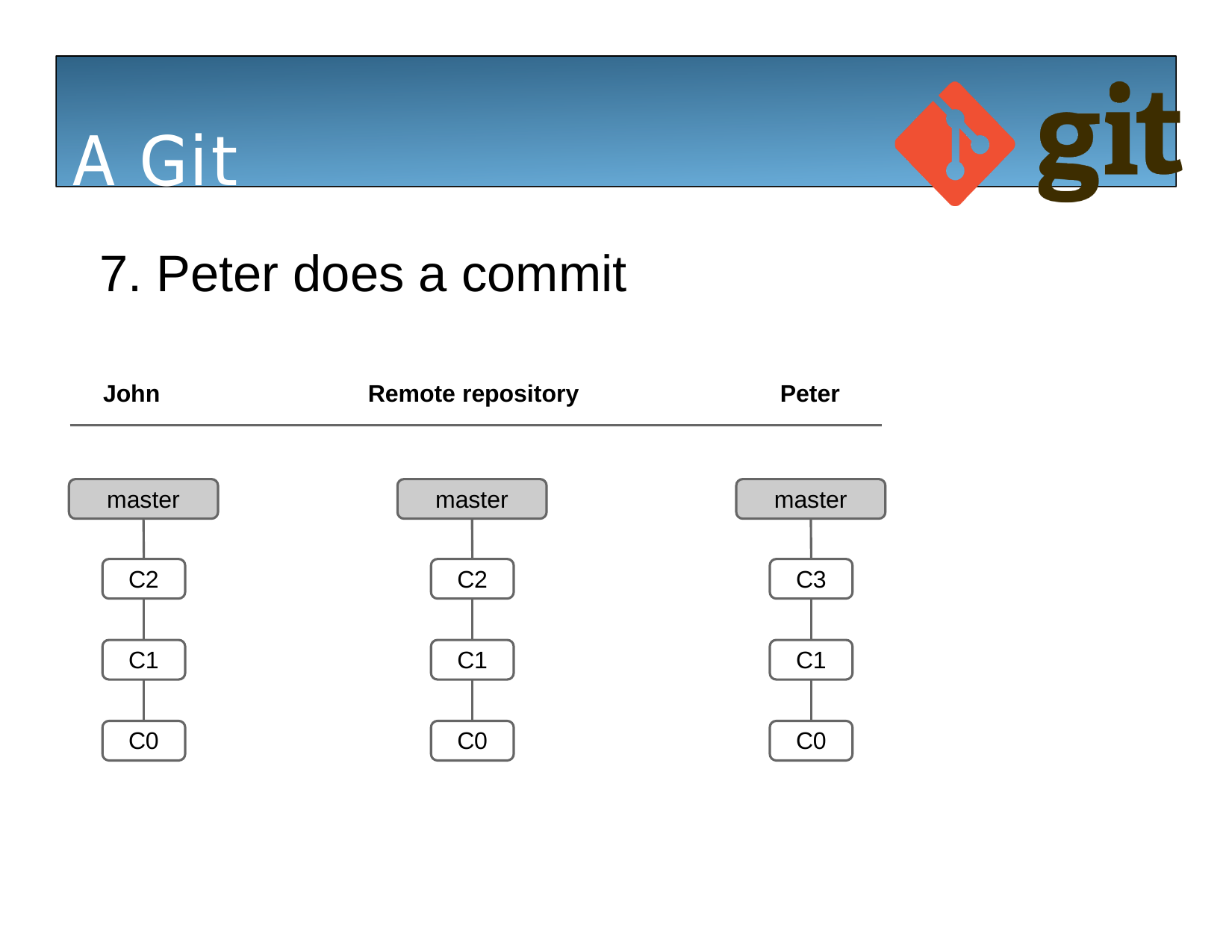

# A Git Sample
7. Peter does a commit
John
Remote repository
Peter

master
master
master

C2
C2
C3

C1
C1
C1

C0
C0
C0